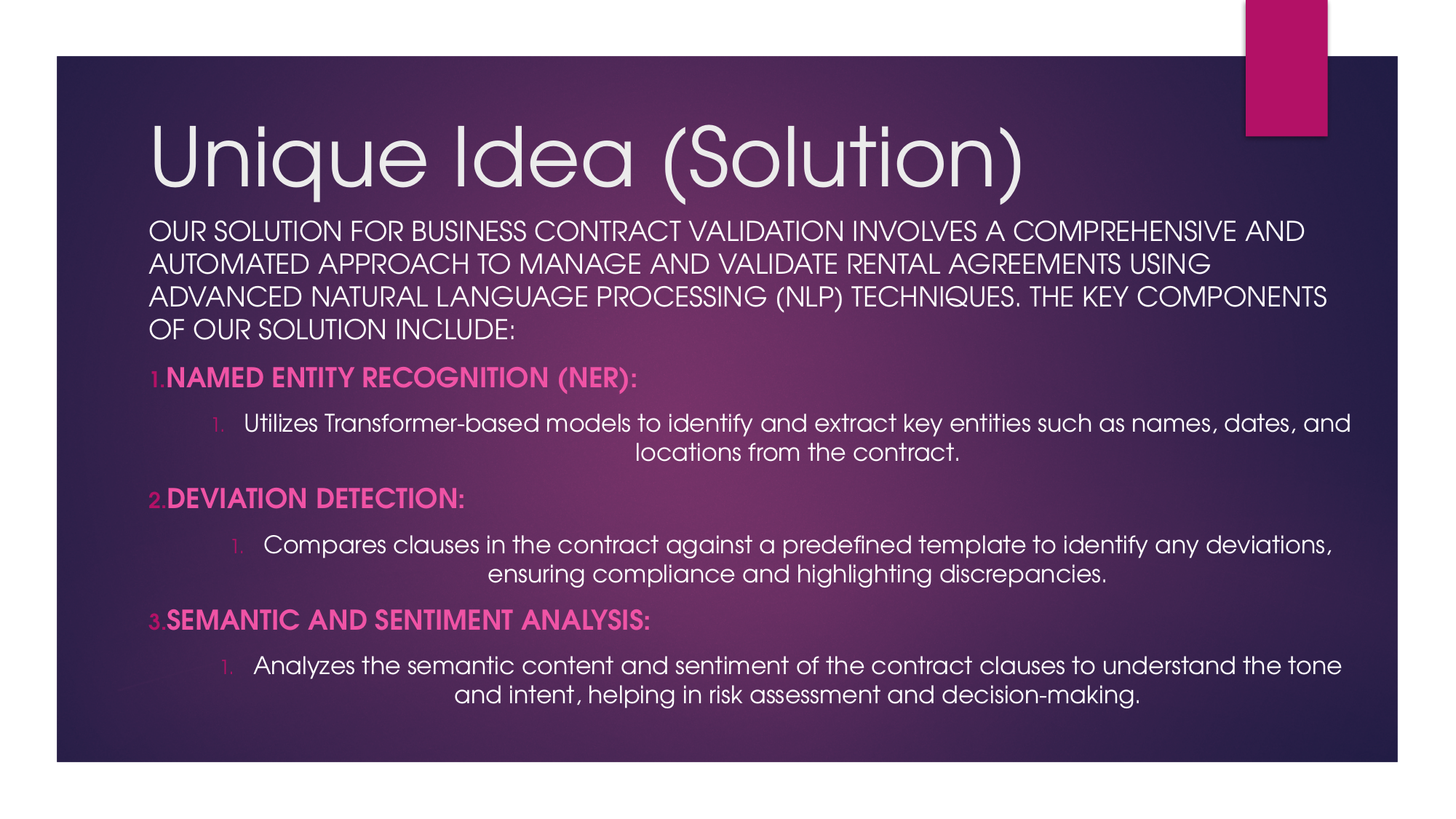

# Unique Idea (Solution)
Our solution for Business Contract Validation involves a comprehensive and automated approach to manage and validate rental agreements using advanced Natural Language Processing (NLP) techniques. The key components of our solution include:
Named Entity Recognition (NER):
Utilizes Transformer-based models to identify and extract key entities such as names, dates, and locations from the contract.
Deviation Detection:
Compares clauses in the contract against a predefined template to identify any deviations, ensuring compliance and highlighting discrepancies.
Semantic and Sentiment Analysis:
Analyzes the semantic content and sentiment of the contract clauses to understand the tone and intent, helping in risk assessment and decision-making.